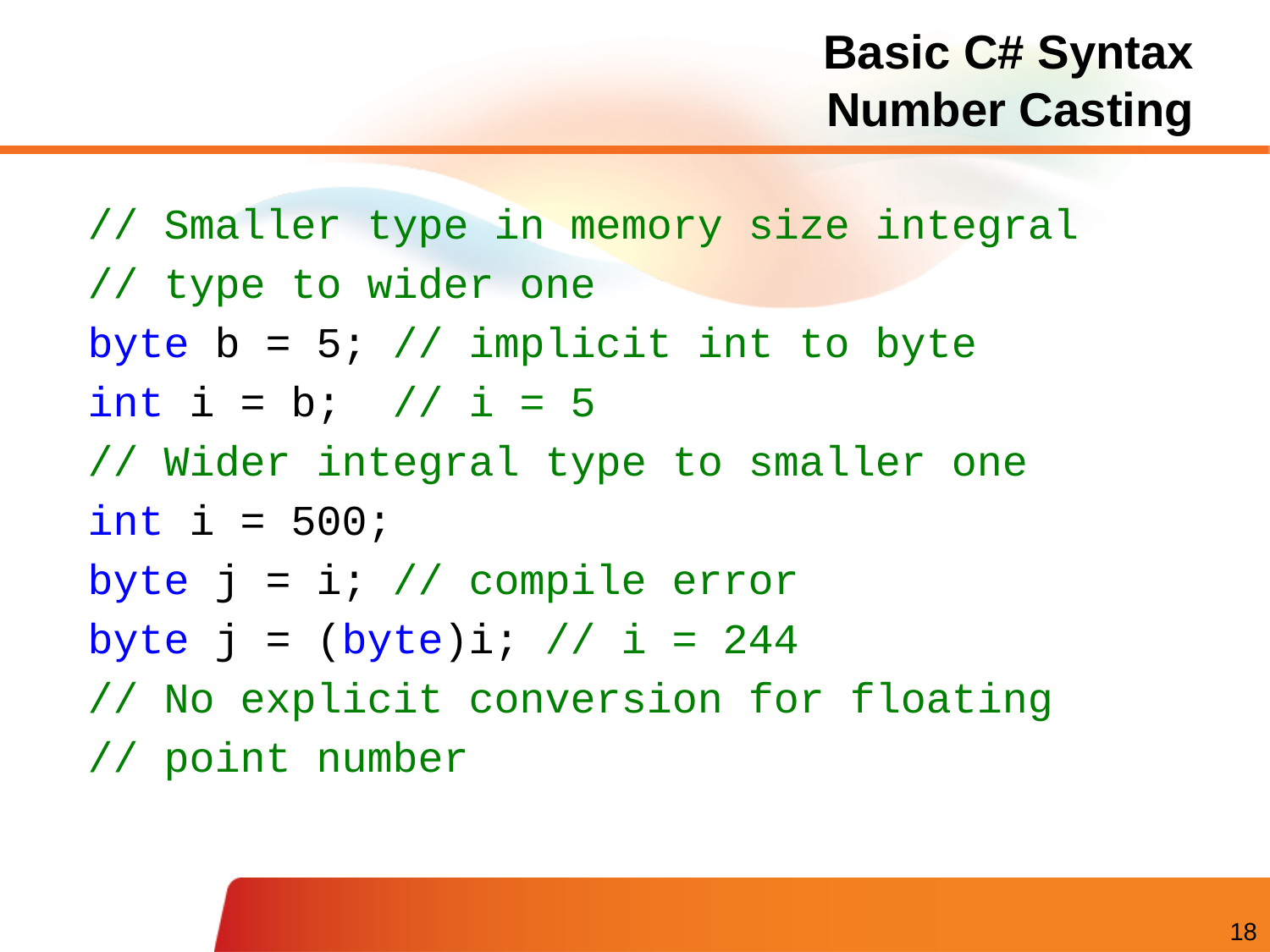

# Basic C# Syntax Number Casting
// Smaller type in memory size integral
// type to wider one
byte b = 5; // implicit int to byte
int i = b;  // i = 5
// Wider integral type to smaller one
int i = 500;
byte j = i; // compile error
byte j = (byte)i; // i = 244
// No explicit conversion for floating
// point number

18